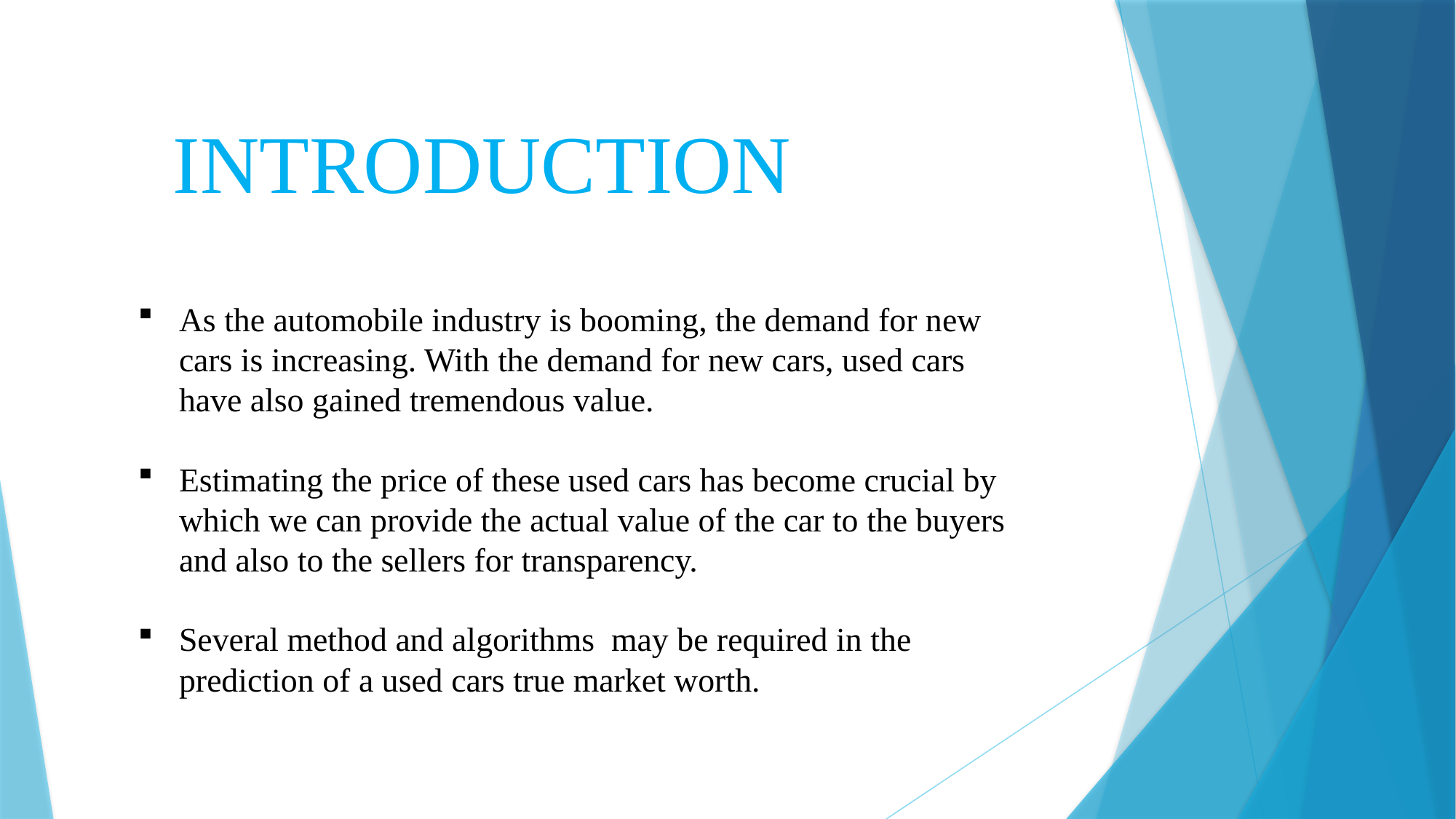

INTRODUCTION
As the automobile industry is booming, the demand for new cars is increasing. With the demand for new cars, used cars have also gained tremendous value.

Estimating the price of these used cars has become crucial by which we can provide the actual value of the car to the buyers and also to the sellers for transparency.

Several method and algorithms  may be required in the prediction of a used cars true market worth.